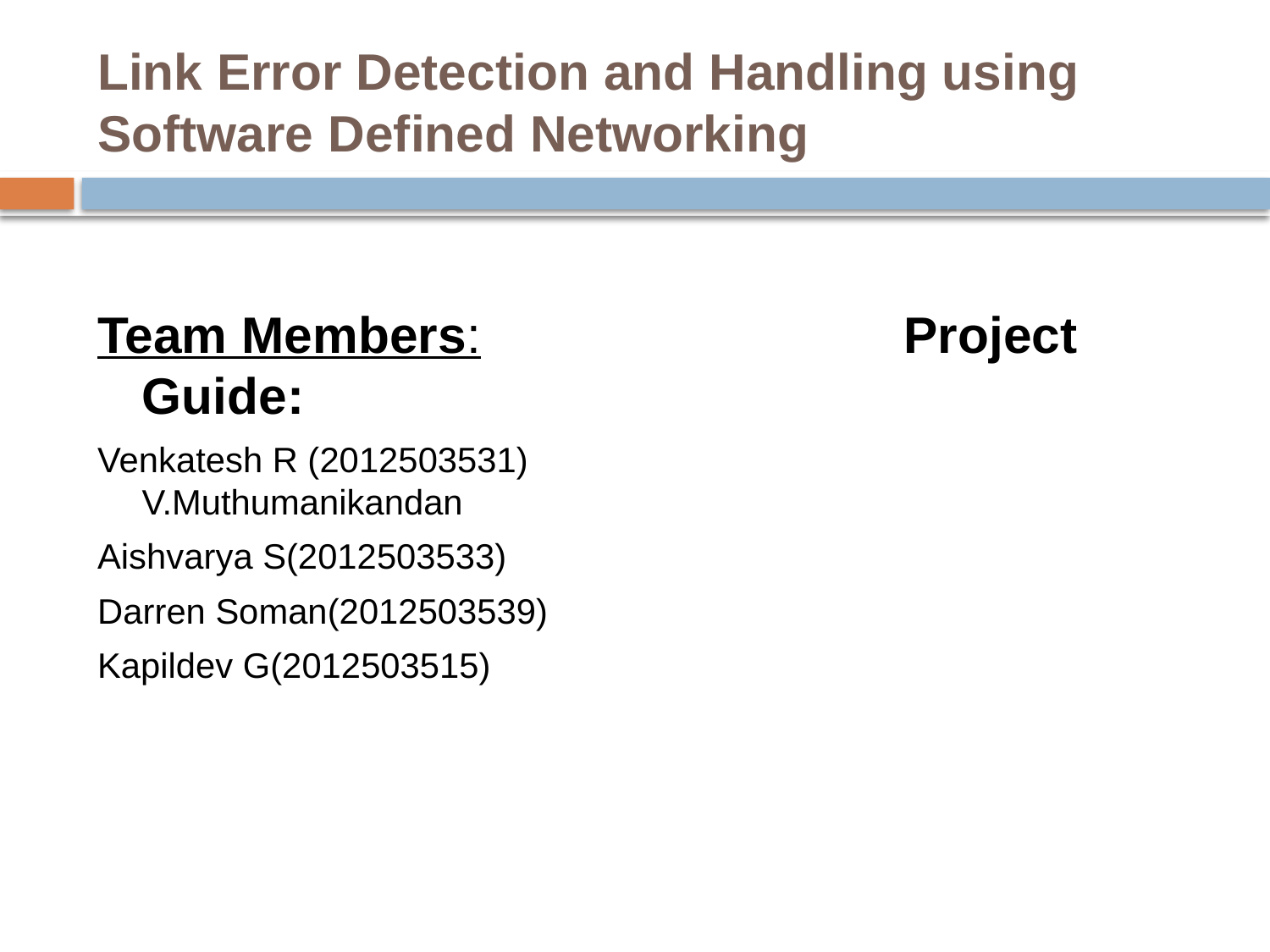

# Link Error Detection and Handling using Software Defined Networking

Team Members:				Project Guide:
Venkatesh R (2012503531)			V.Muthumanikandan
Aishvarya S(2012503533)
Darren Soman(2012503539)
Kapildev G(2012503515)